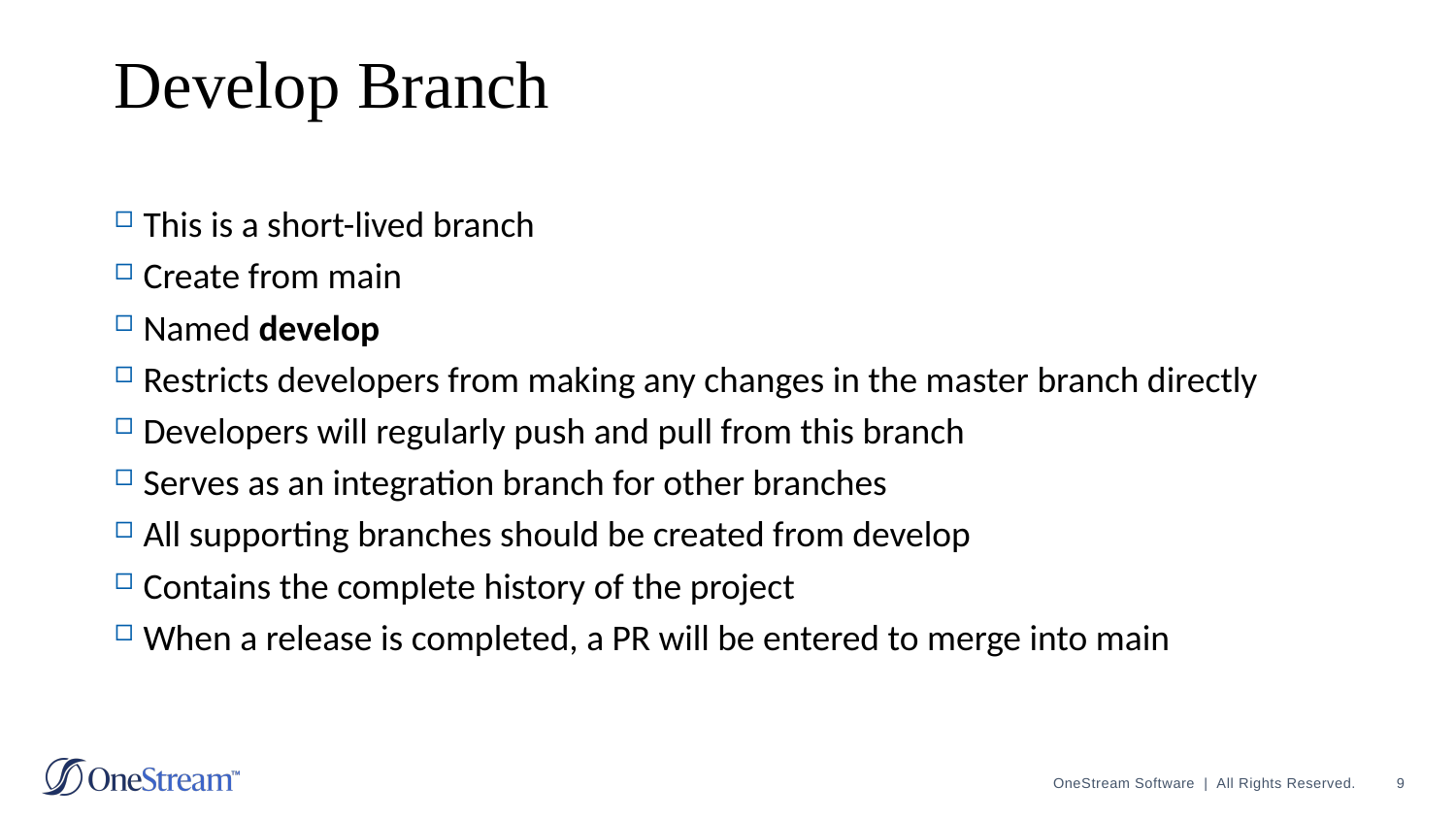

# Develop Branch
This is a short-lived branch
Create from main
Named develop
Restricts developers from making any changes in the master branch directly
Developers will regularly push and pull from this branch
Serves as an integration branch for other branches
All supporting branches should be created from develop
Contains the complete history of the project
When a release is completed, a PR will be entered to merge into main